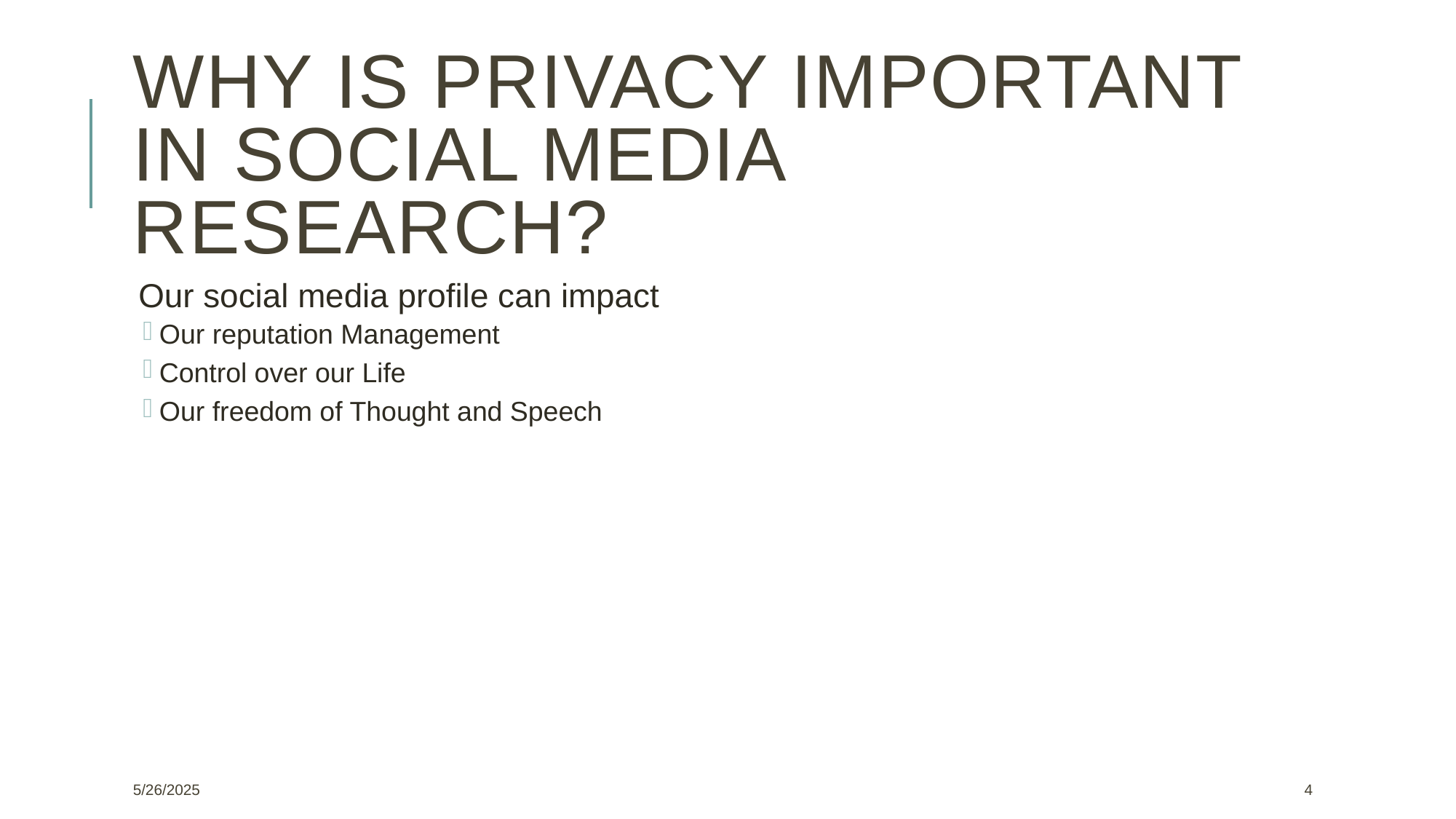

# Why is privacy important in social media research?
Our social media profile can impact
Our reputation Management
Control over our Life
Our freedom of Thought and Speech

5/26/2025
4